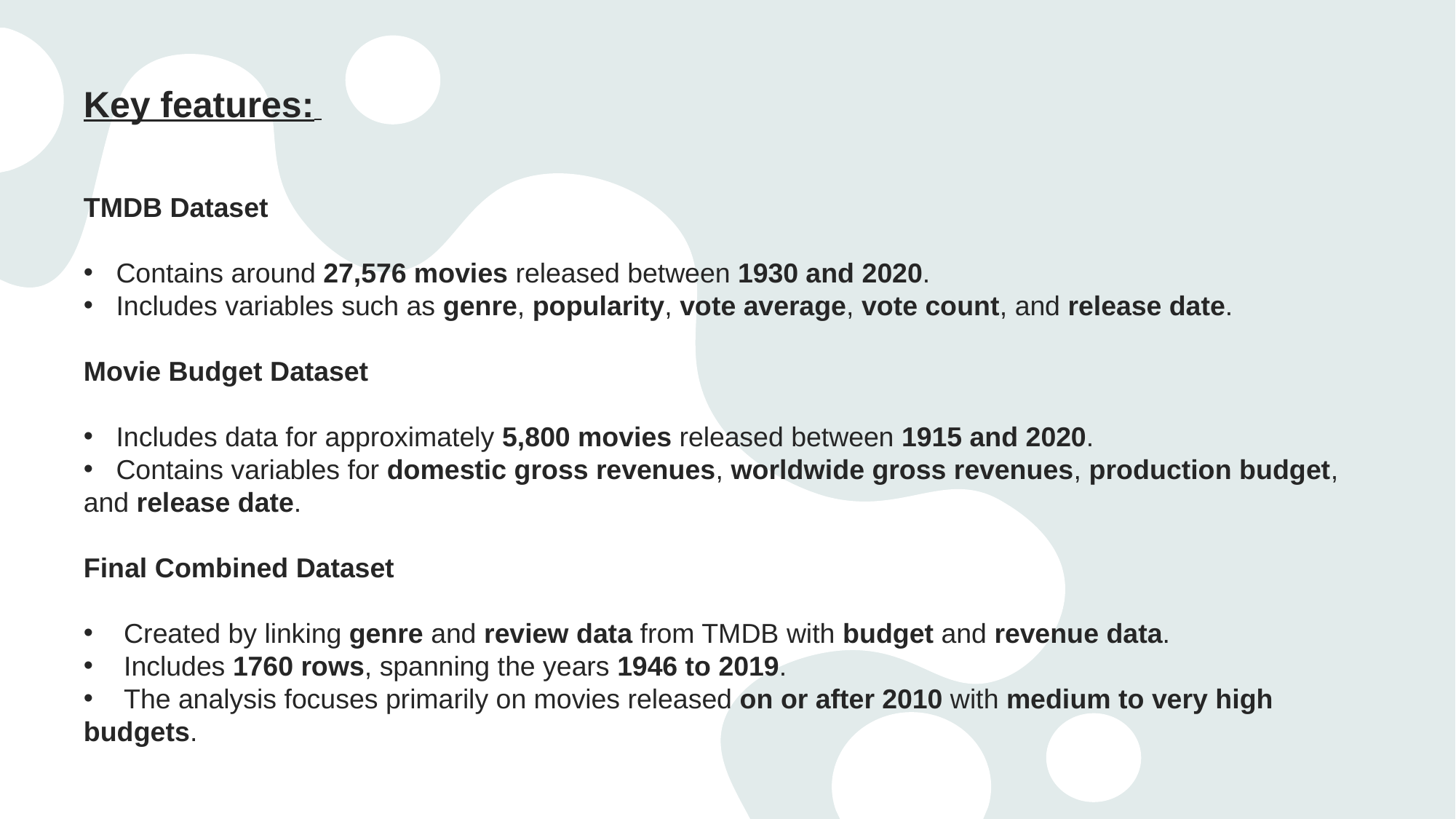

Key features:

TMDB Dataset

   Contains around 27,576 movies released between 1930 and 2020.
   Includes variables such as genre, popularity, vote average, vote count, and release date.

Movie Budget Dataset

   Includes data for approximately 5,800 movies released between 1915 and 2020.
   Contains variables for domestic gross revenues, worldwide gross revenues, production budget, and release date.

Final Combined Dataset

    Created by linking genre and review data from TMDB with budget and revenue data.
    Includes 1760 rows, spanning the years 1946 to 2019.
    The analysis focuses primarily on movies released on or after 2010 with medium to very high budgets.